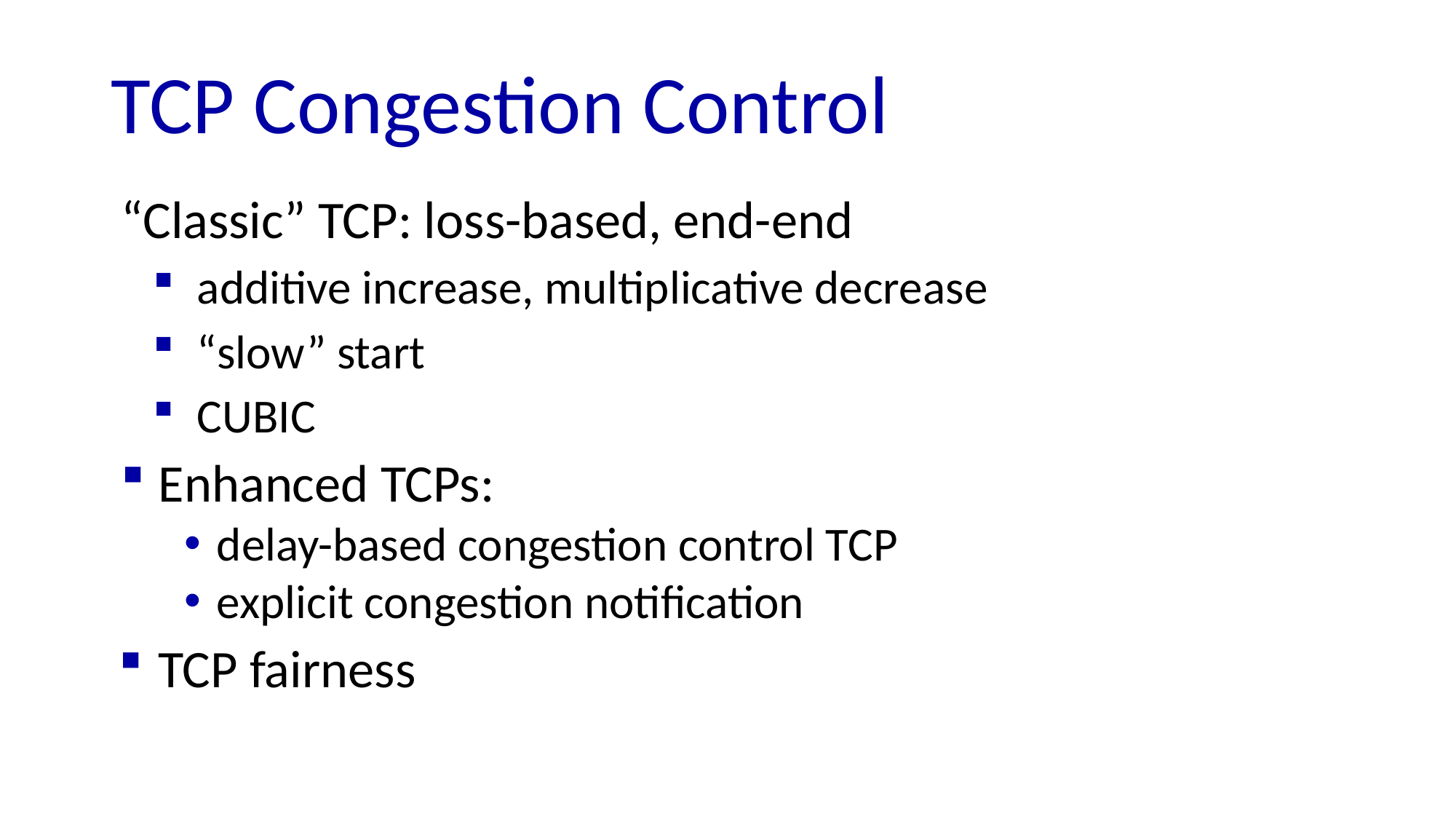

# TCP Congestion Control
“Classic” TCP: loss-based, end-end
additive increase, multiplicative decrease
“slow” start
CUBIC
Enhanced TCPs:
delay-based congestion control TCP
explicit congestion notification
TCP fairness